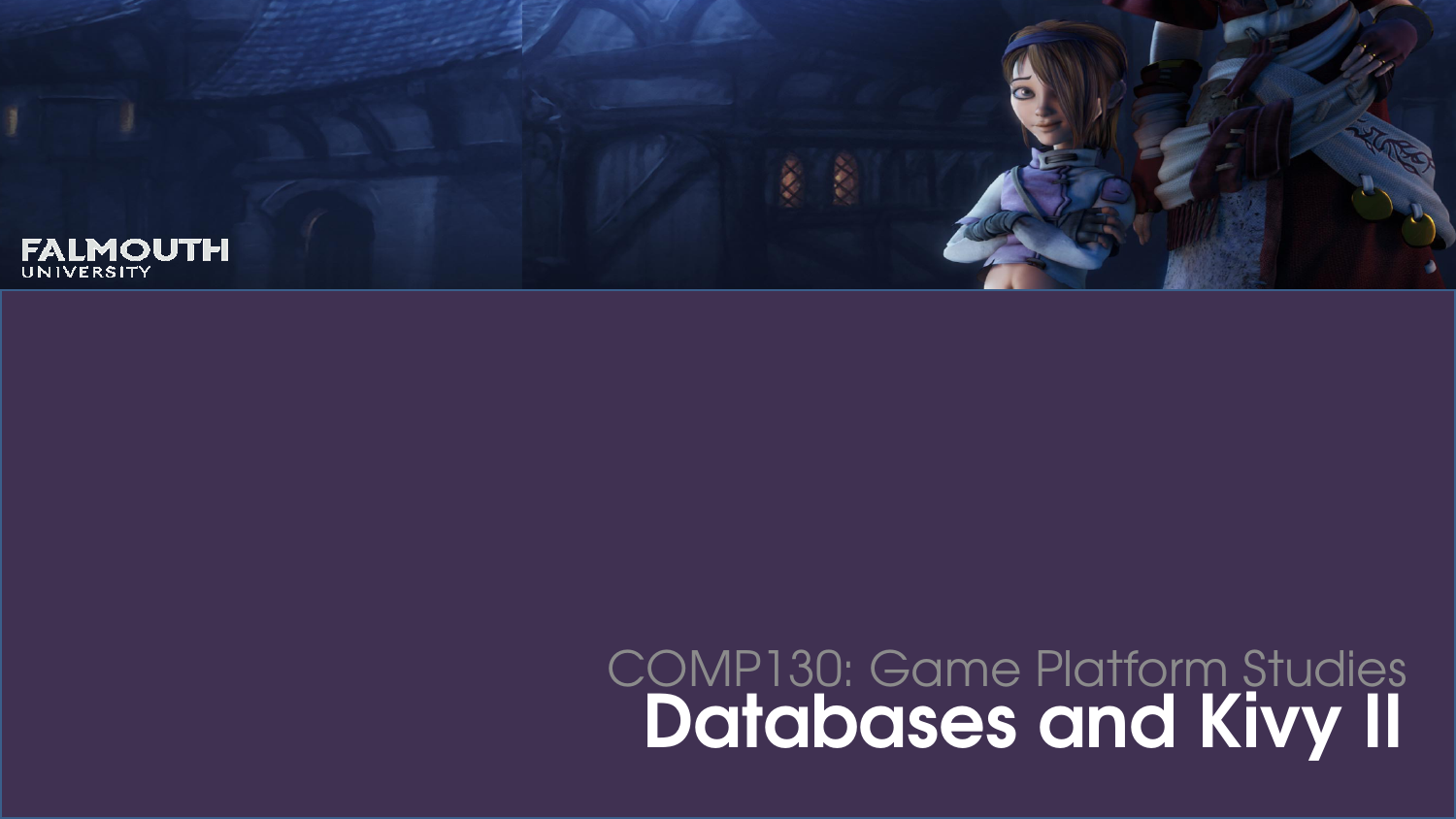

# Databases and Kivy II
COMP130: Game Platform Studies